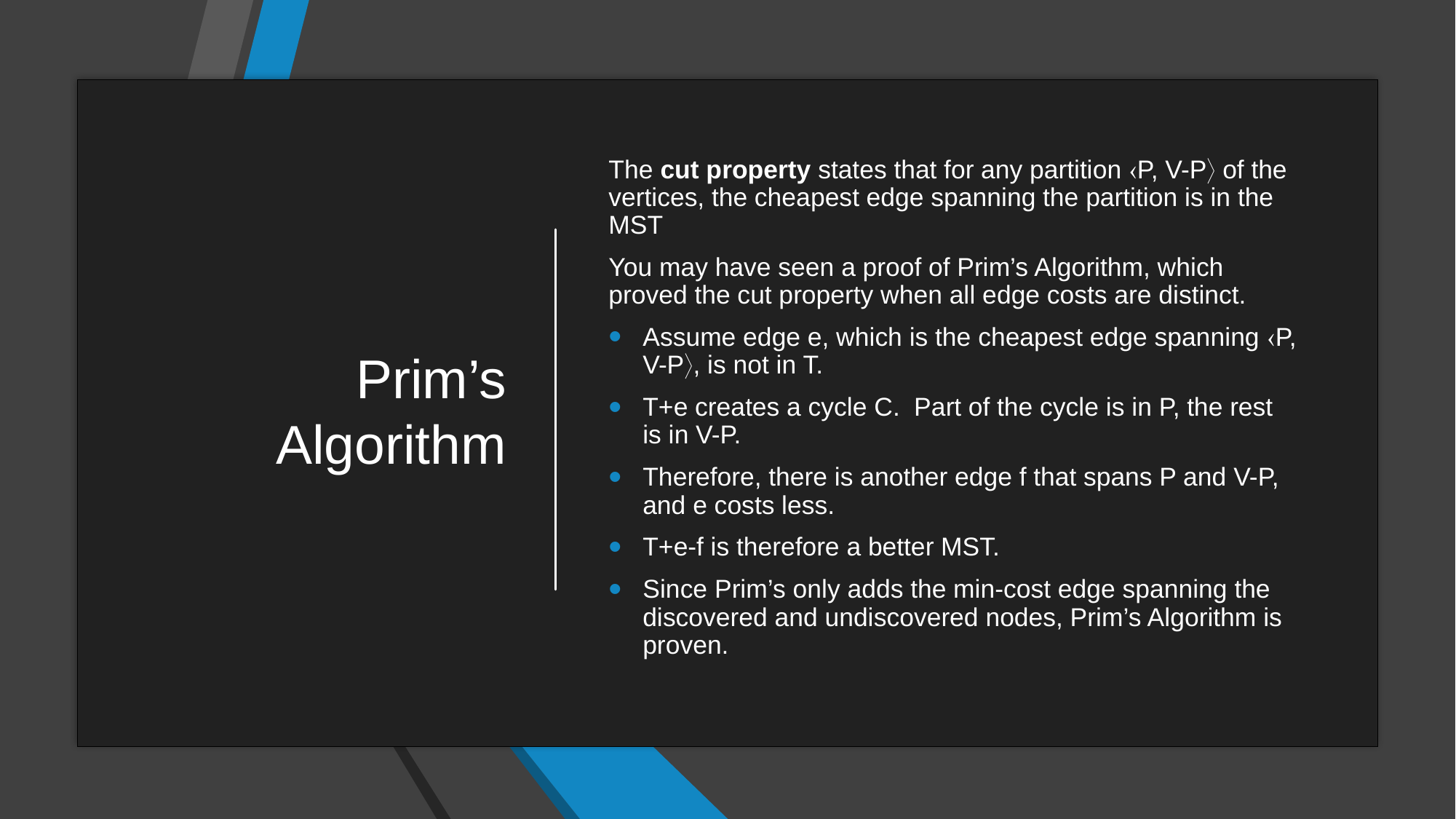

# Prim’s Algorithm
The cut property states that for any partition 〈P, V-P〉 of the vertices, the cheapest edge spanning the partition is in the MST
You may have seen a proof of Prim’s Algorithm, which proved the cut property when all edge costs are distinct.
Assume edge e, which is the cheapest edge spanning 〈P, V-P〉, is not in T.
T+e creates a cycle C.  Part of the cycle is in P, the rest is in V-P.
Therefore, there is another edge f that spans P and V-P, and e costs less.
T+e-f is therefore a better MST.
Since Prim’s only adds the min-cost edge spanning the discovered and undiscovered nodes, Prim’s Algorithm is proven.